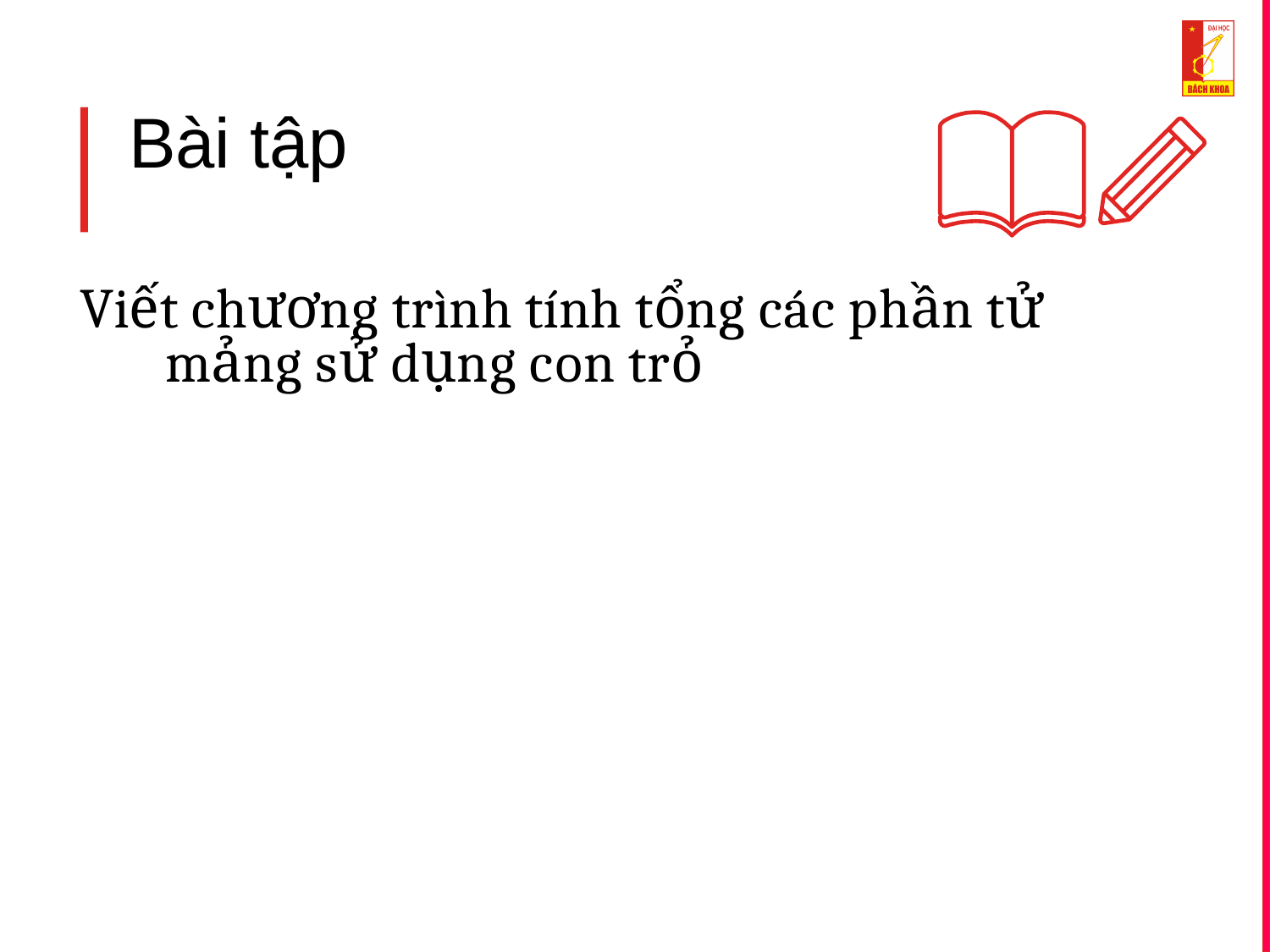

# Bài tập

Viết chương trình tính tổng các phần tử mảng sử dụng con trỏ